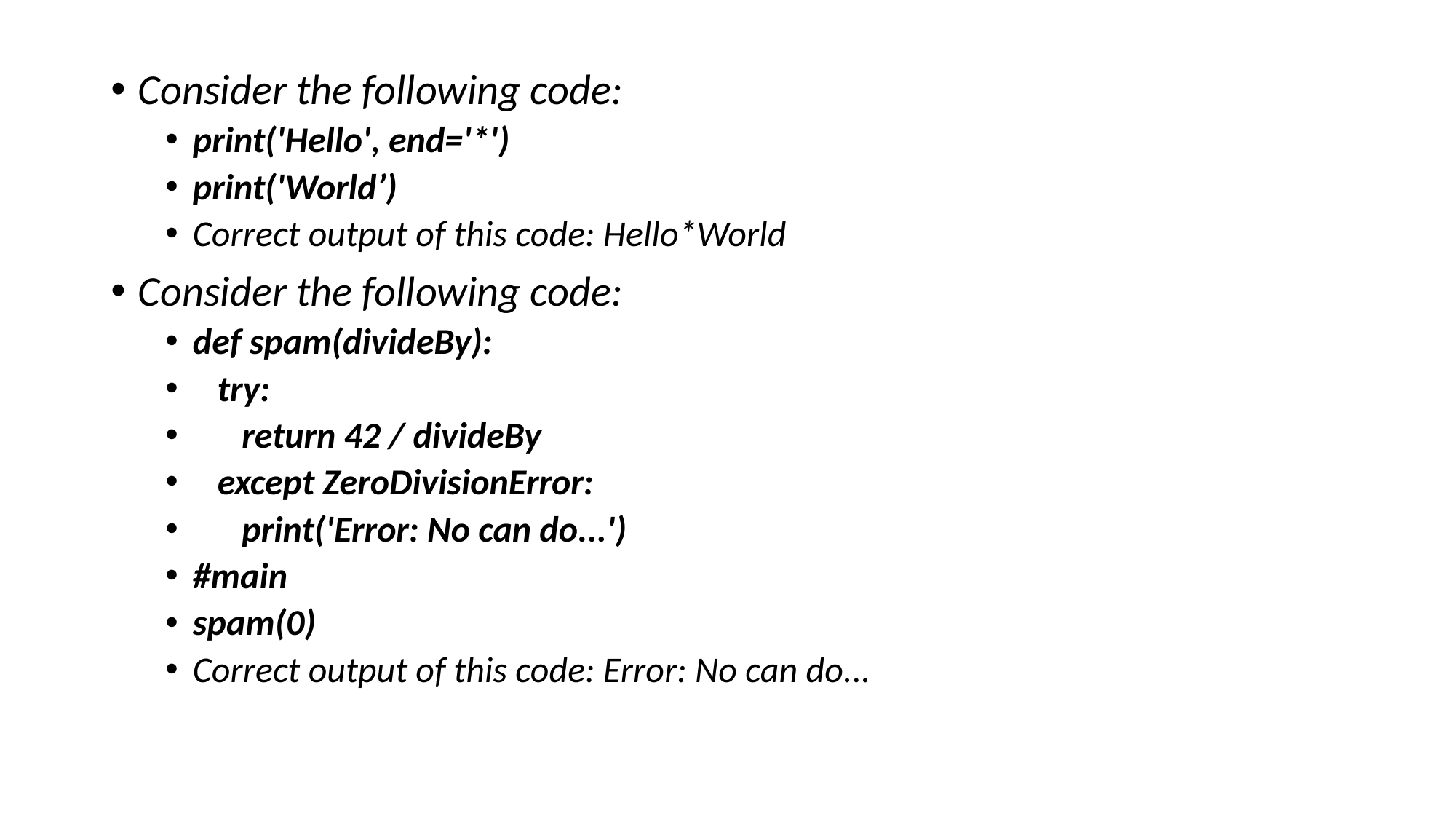

Consider the following code:
print('Hello', end='*')
print('World’)
Correct output of this code: Hello*World
Consider the following code:
def spam(divideBy):
   try:
      return 42 / divideBy
   except ZeroDivisionError:
      print('Error: No can do...')
#main
spam(0)
Correct output of this code: Error: No can do...